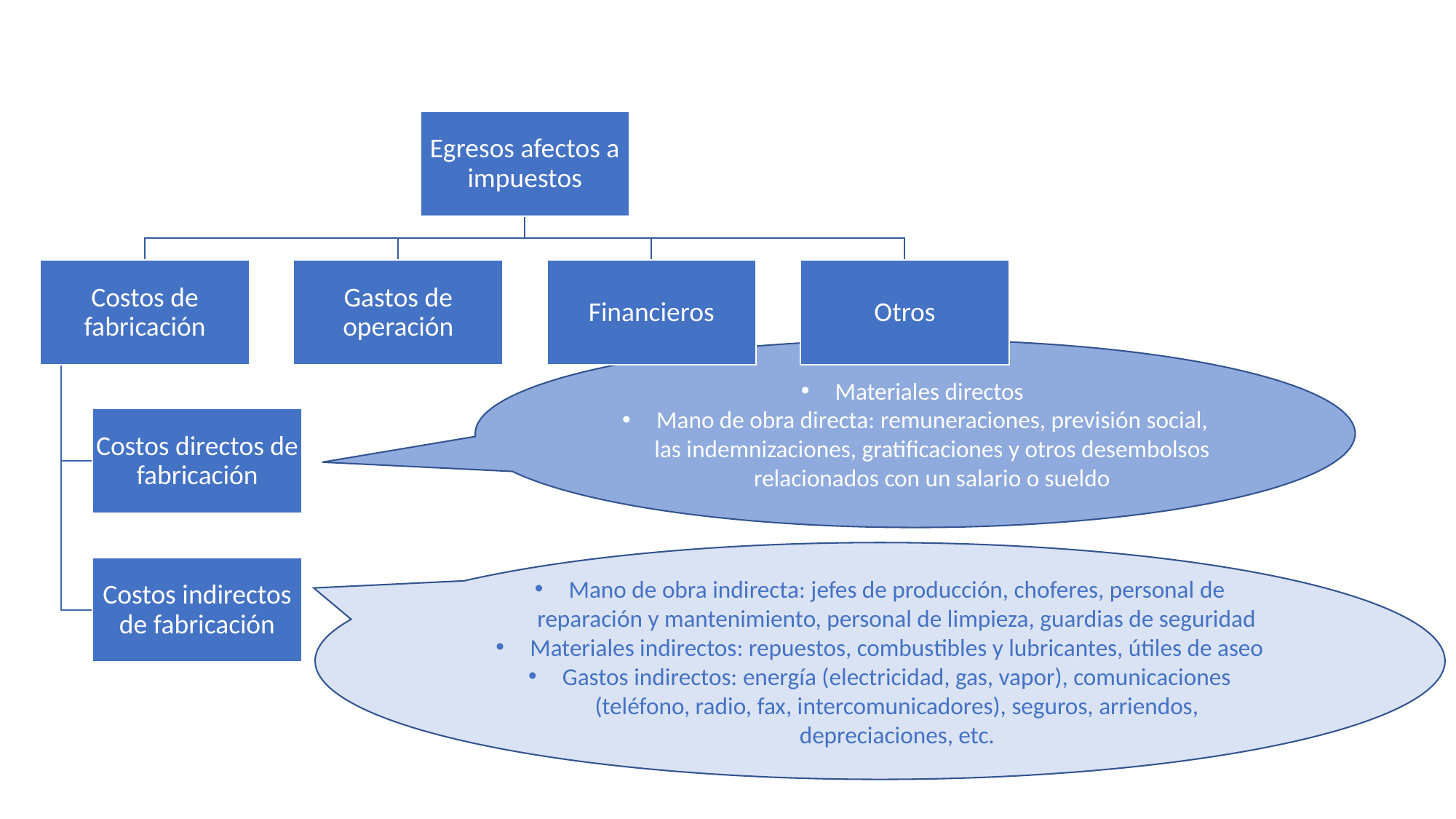

Egresos afectos a impuestos
Costos de fabricación
Costos directos de fabricación
Costos indirectos de fabricación
Gastos de operación
Financieros
Otros
Materiales directos
Mano de obra directa: remuneraciones, previsión social, las indemnizaciones, gratificaciones y otros desembolsos relacionados con un salario o sueldo
Mano de obra indirecta: jefes de producción, choferes, personal de reparación y mantenimiento, personal de limpieza, guardias de seguridad
Materiales indirectos: repuestos, combustibles y lubricantes, útiles de aseo
Gastos indirectos: energía (electricidad, gas, vapor), comunicaciones (teléfono, radio, fax, intercomunicadores), seguros, arriendos, depreciaciones, etc.